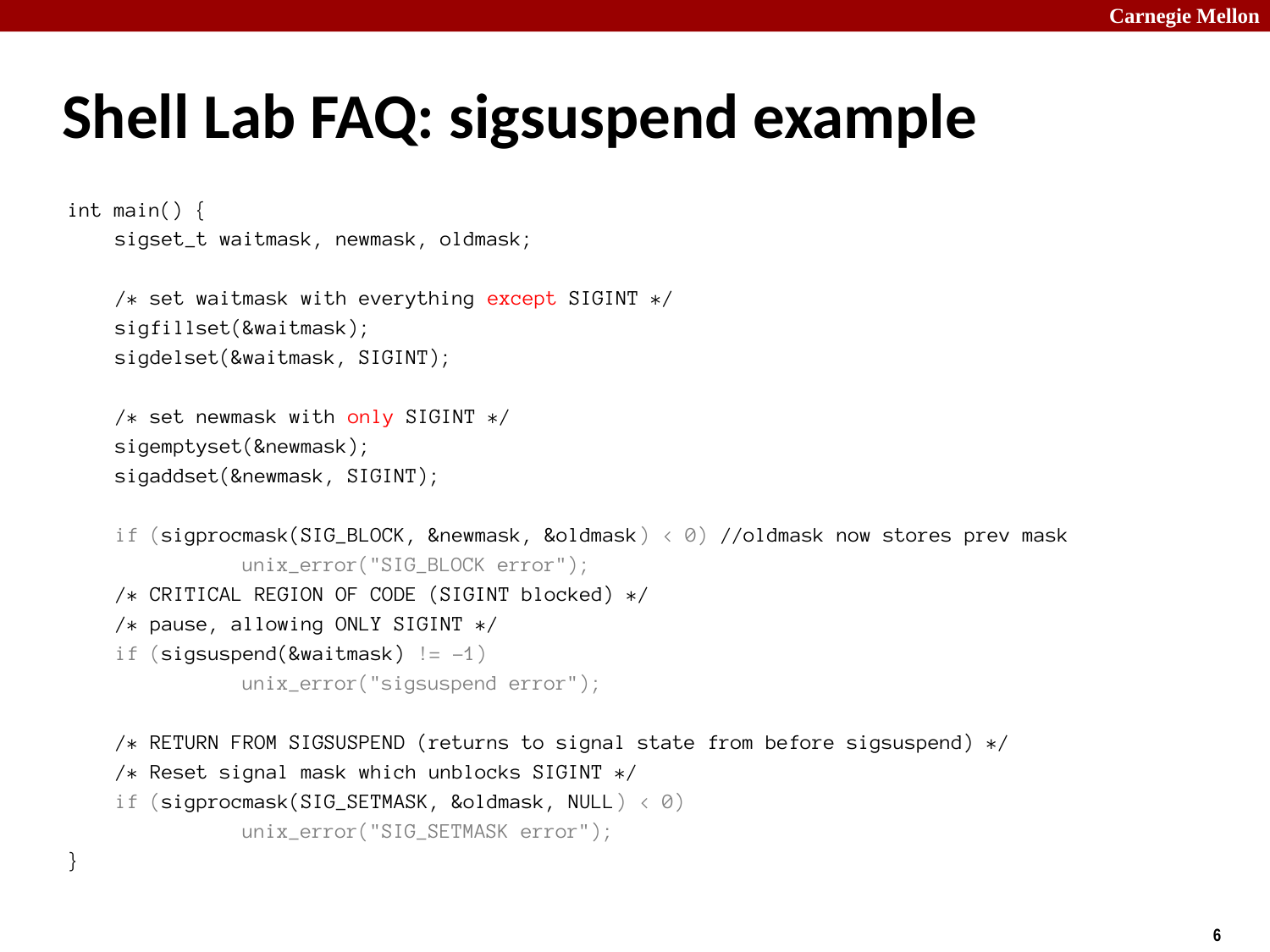

# Shell Lab FAQ: sigsuspend example
int main() {
	sigset_t waitmask, newmask, oldmask;

	/* set waitmask with everything except SIGINT */
	sigfillset(&waitmask);
	sigdelset(&waitmask, SIGINT);

	/* set newmask with only SIGINT */
	sigemptyset(&newmask);
	sigaddset(&newmask, SIGINT);

	if (sigprocmask(SIG_BLOCK, &newmask, &oldmask) < 0) //oldmask now stores prev mask
		unix_error("SIG_BLOCK error");
	/* CRITICAL REGION OF CODE (SIGINT blocked) */
	/* pause, allowing ONLY SIGINT */
	if (sigsuspend(&waitmask) != -1)
		unix_error("sigsuspend error");

	/* RETURN FROM SIGSUSPEND (returns to signal state from before sigsuspend) */
	/* Reset signal mask which unblocks SIGINT */
	if (sigprocmask(SIG_SETMASK, &oldmask, NULL) < 0)
		unix_error("SIG_SETMASK error");
}